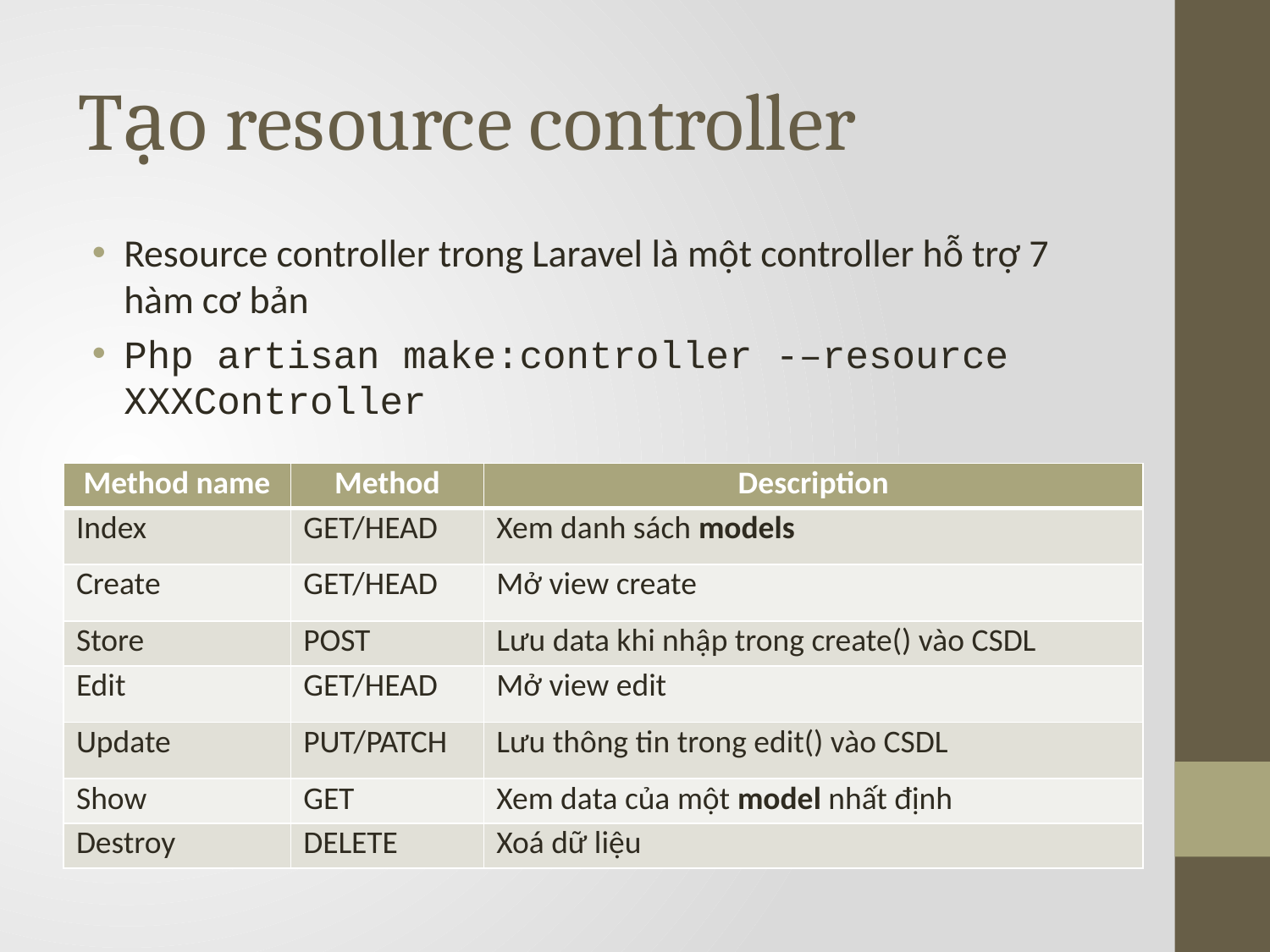

# Tạo resource controller
Resource controller trong Laravel là một controller hỗ trợ 7 hàm cơ bản
Php artisan make:controller -–resource XXXController

| Method name | Method | Description |
| --- | --- | --- |
| Index | GET/HEAD | Xem danh sách models |
| Create | GET/HEAD | Mở view create |
| Store | POST | Lưu data khi nhập trong create() vào CSDL |
| Edit | GET/HEAD | Mở view edit |
| Update | PUT/PATCH | Lưu thông tin trong edit() vào CSDL |
| Show | GET | Xem data của một model nhất định |
| Destroy | DELETE | Xoá dữ liệu |